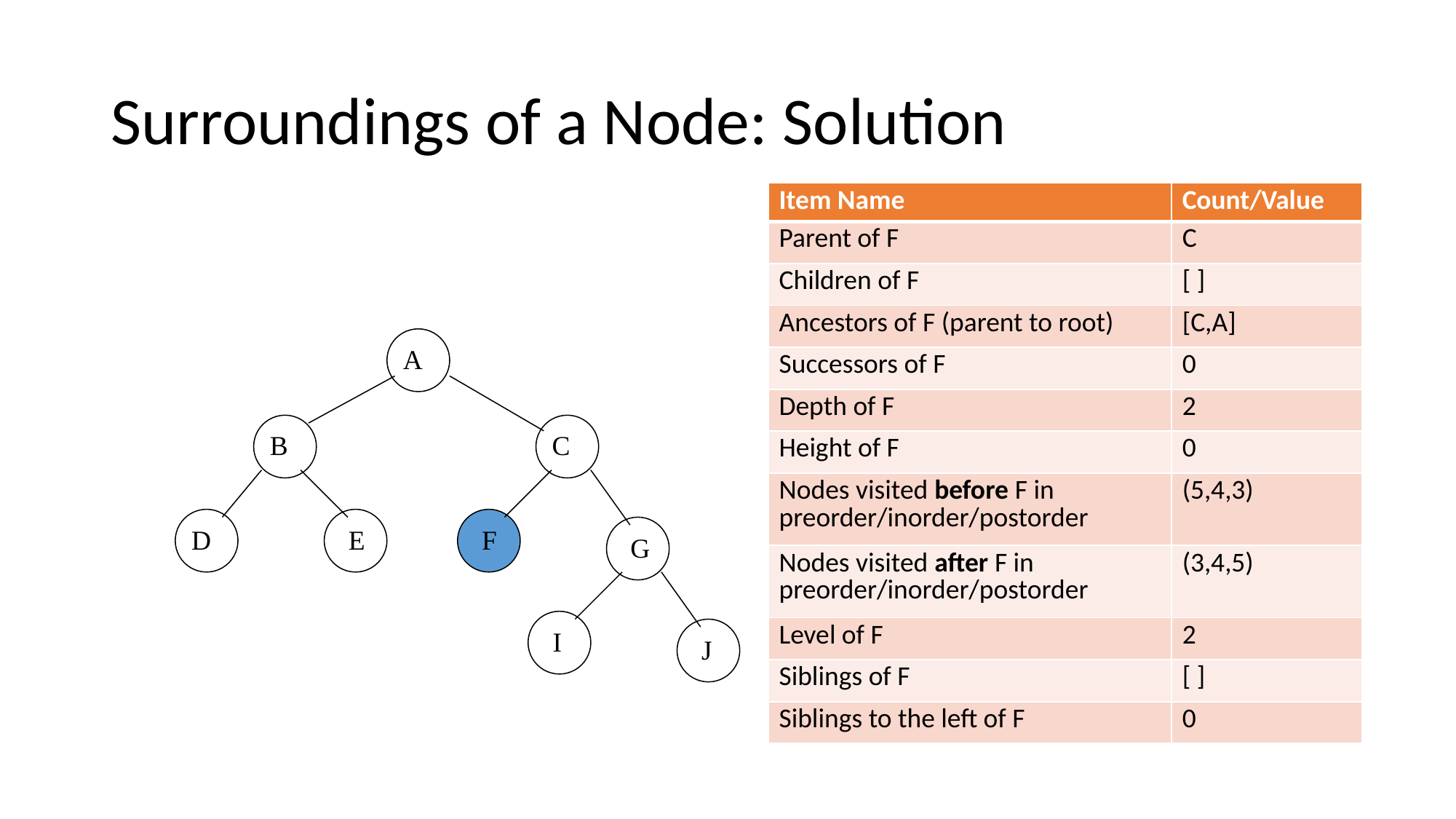

# Surroundings of a Node: Solution
| Item Name | Count/Value |
| --- | --- |
| Parent of F | C |
| Children of F | [ ] |
| Ancestors of F (parent to root) | [C,A] |
| Successors of F | 0 |
| Depth of F | 2 |
| Height of F | 0 |
| Nodes visited before F in preorder/inorder/postorder | (5,4,3) |
| Nodes visited after F in preorder/inorder/postorder | (3,4,5) |
| Level of F | 2 |
| Siblings of F | [ ] |
| Siblings to the left of F | 0 |

A

B
C

D
E
F

G

I

J